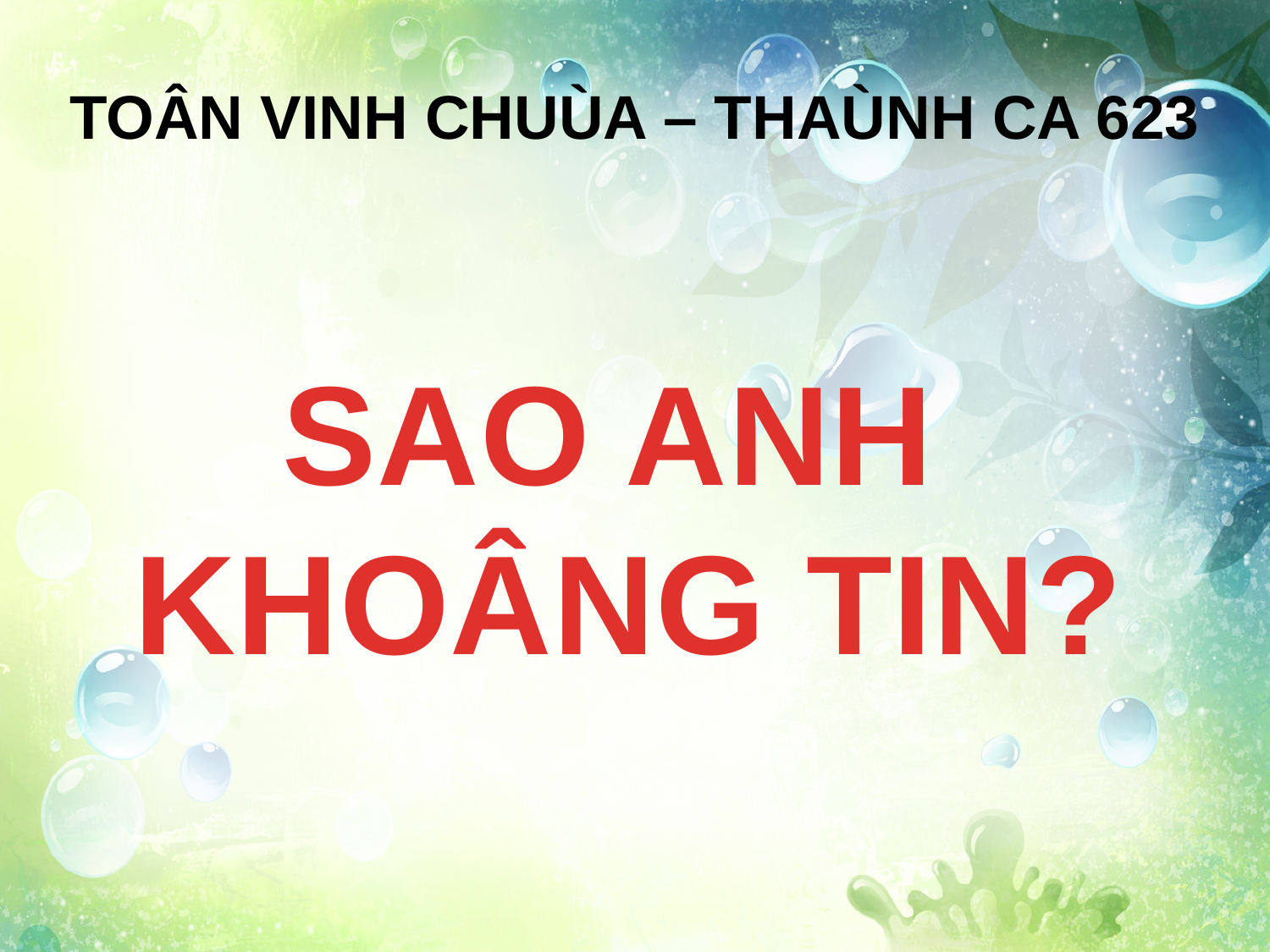

TOÂN VINH CHUÙA – THAÙNH CA 623
SAO ANH
KHOÂNG TIN?